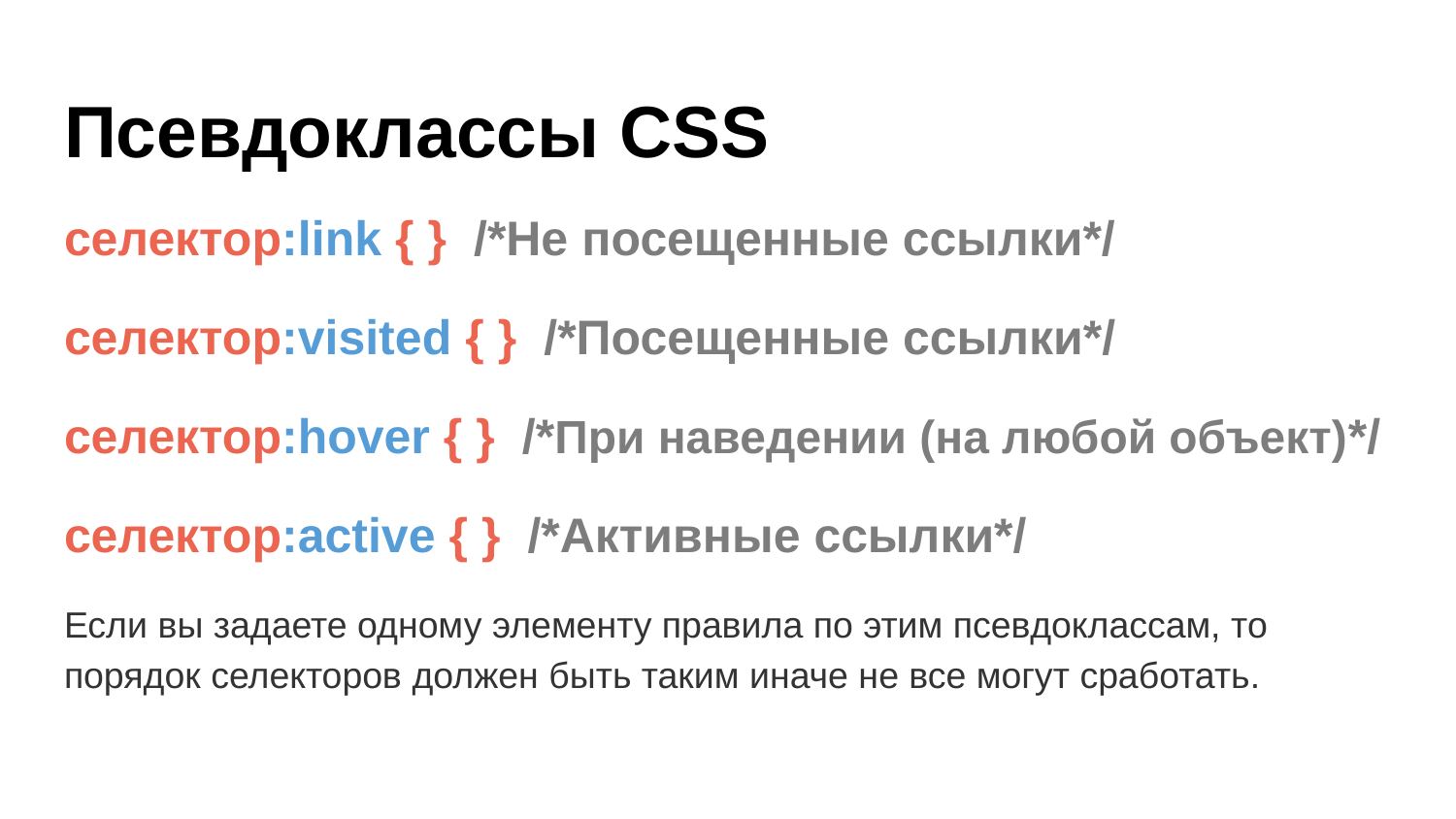

# Псевдоклассы CSS
селектор:link { }  /*Не посещенные ссылки*/
селектор:visited { }  /*Посещенные ссылки*/
селектор:hover { }  /*При наведении (на любой объект)*/
селектор:active { }  /*Активные ссылки*/
Если вы задаете одному элементу правила по этим псевдоклассам, то порядок селекторов должен быть таким иначе не все могут сработать.